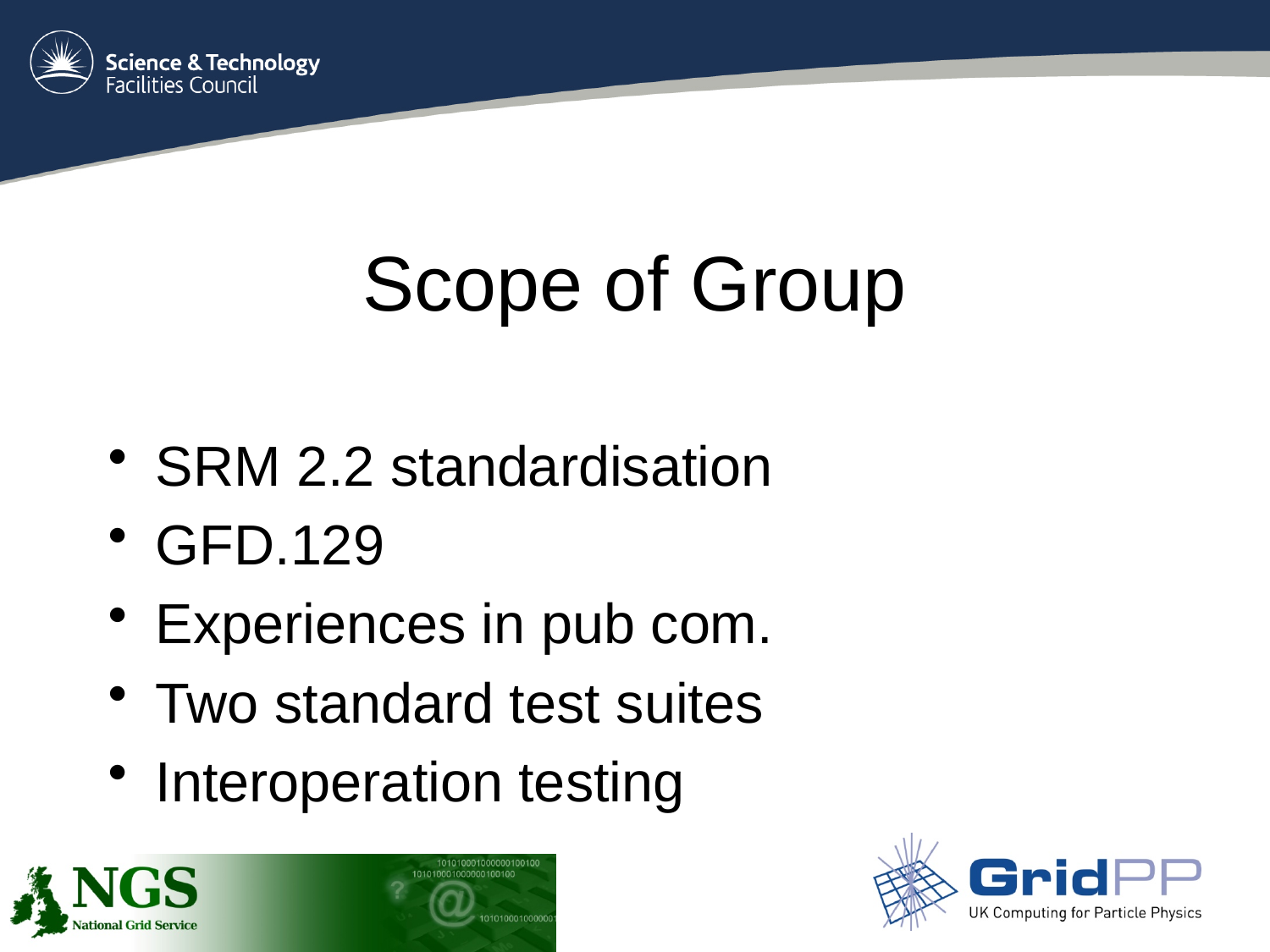

# Scope of Group
SRM 2.2 standardisation
GFD.129
Experiences in pub com.
Two standard test suites
Interoperation testing